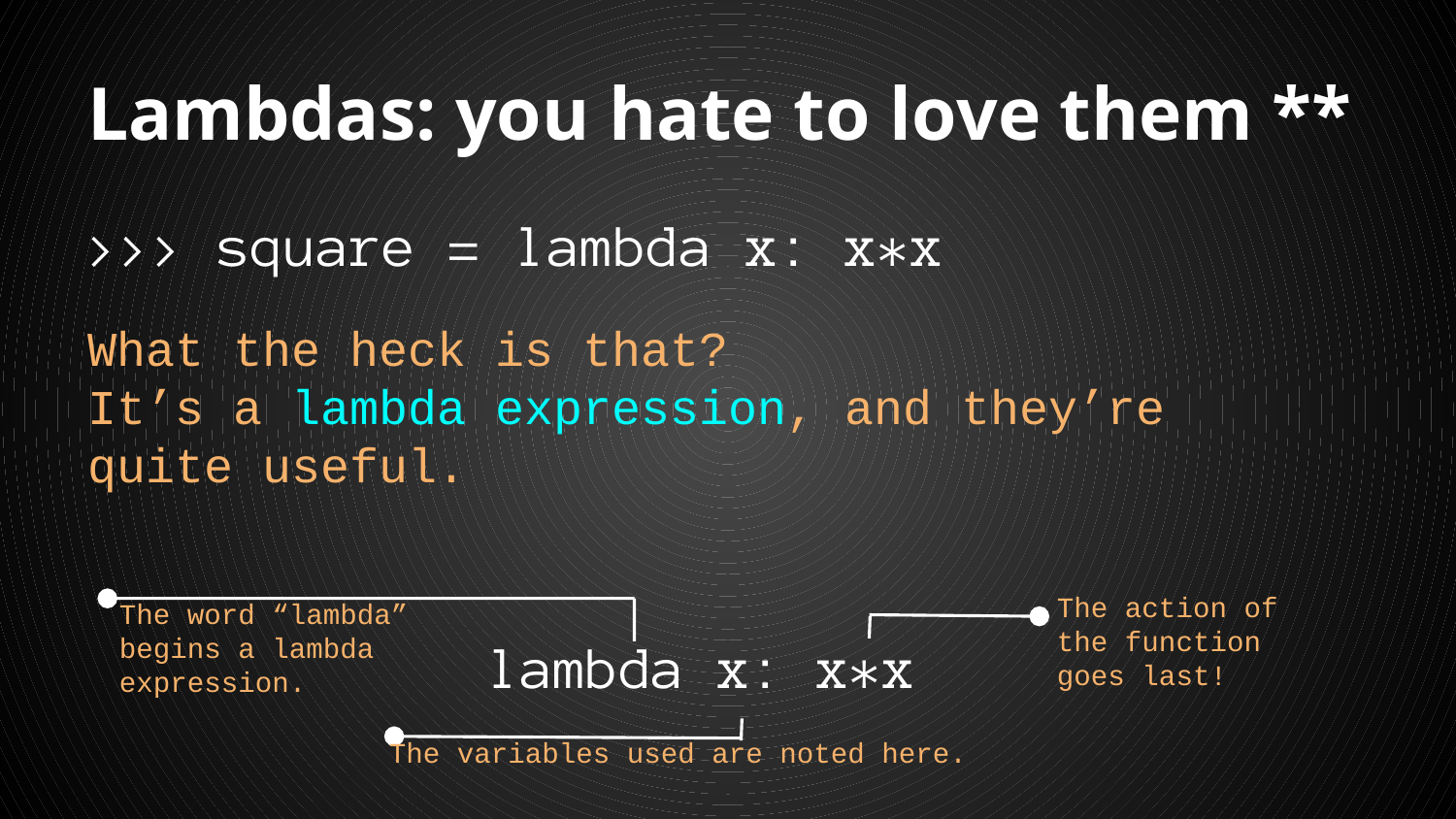

# Lambdas: you hate to love them **
>>> square = lambda x: x*x
What the heck is that?
It’s a lambda expression, and they’re quite useful.

The action of the function goes last!
The word “lambda” begins a lambda expression.
lambda x: x*x
The variables used are noted here.